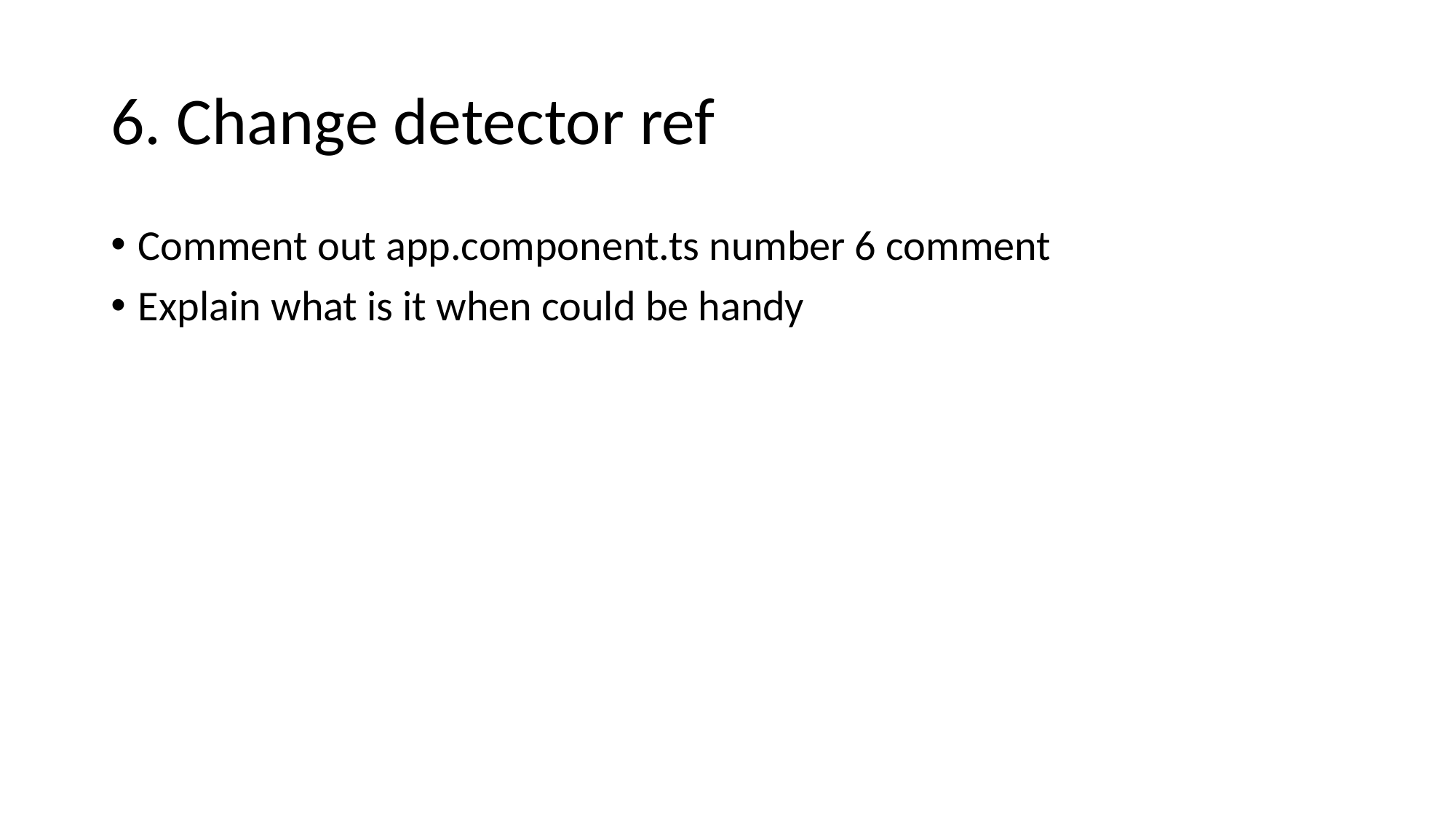

# 6. Change detector ref
Comment out app.component.ts number 6 comment
Explain what is it when could be handy